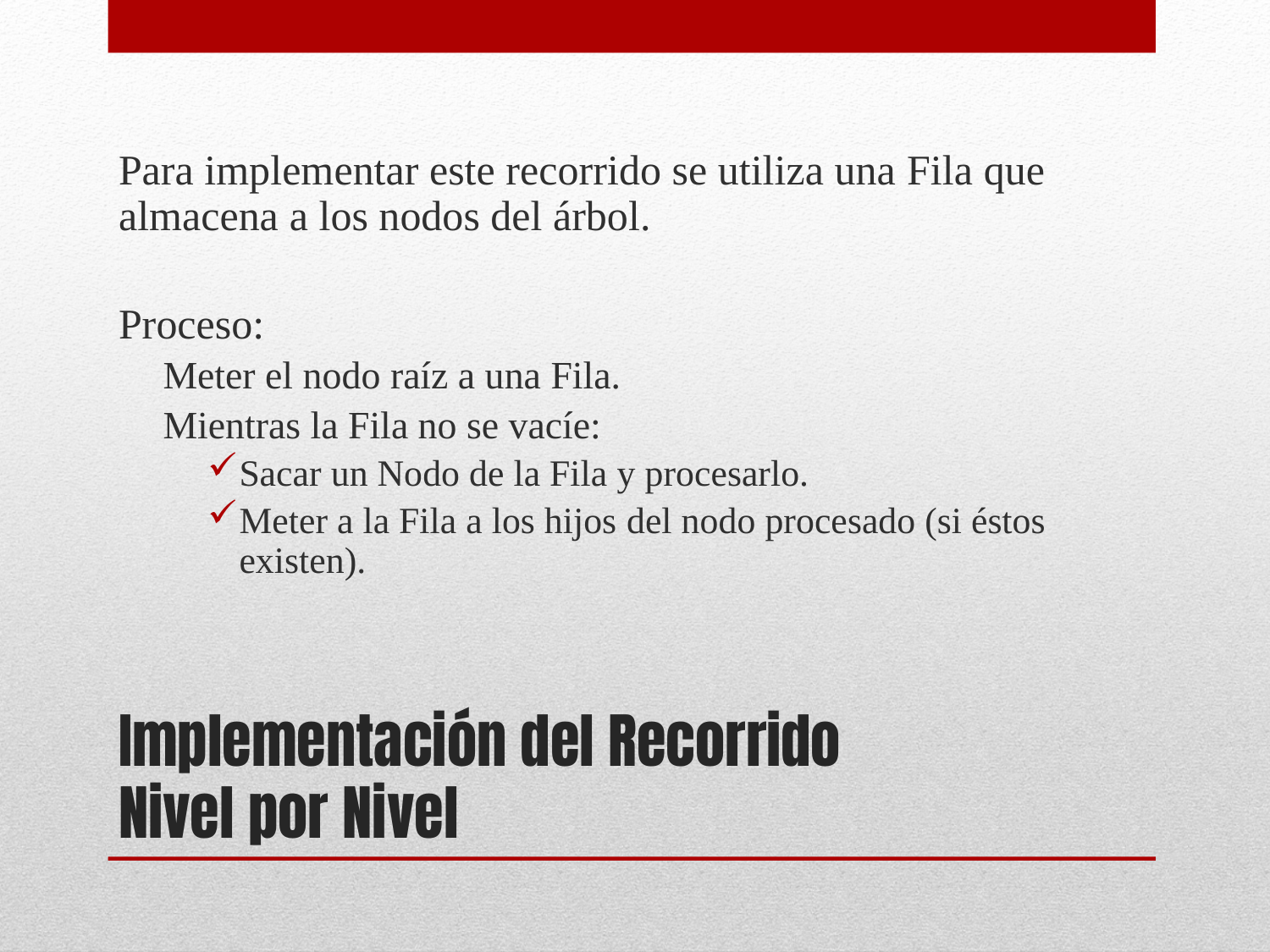

Para implementar este recorrido se utiliza una Fila que almacena a los nodos del árbol.

Proceso:
Meter el nodo raíz a una Fila.
Mientras la Fila no se vacíe:
Sacar un Nodo de la Fila y procesarlo.
Meter a la Fila a los hijos del nodo procesado (si éstos existen).
# Implementación del Recorrido Nivel por Nivel